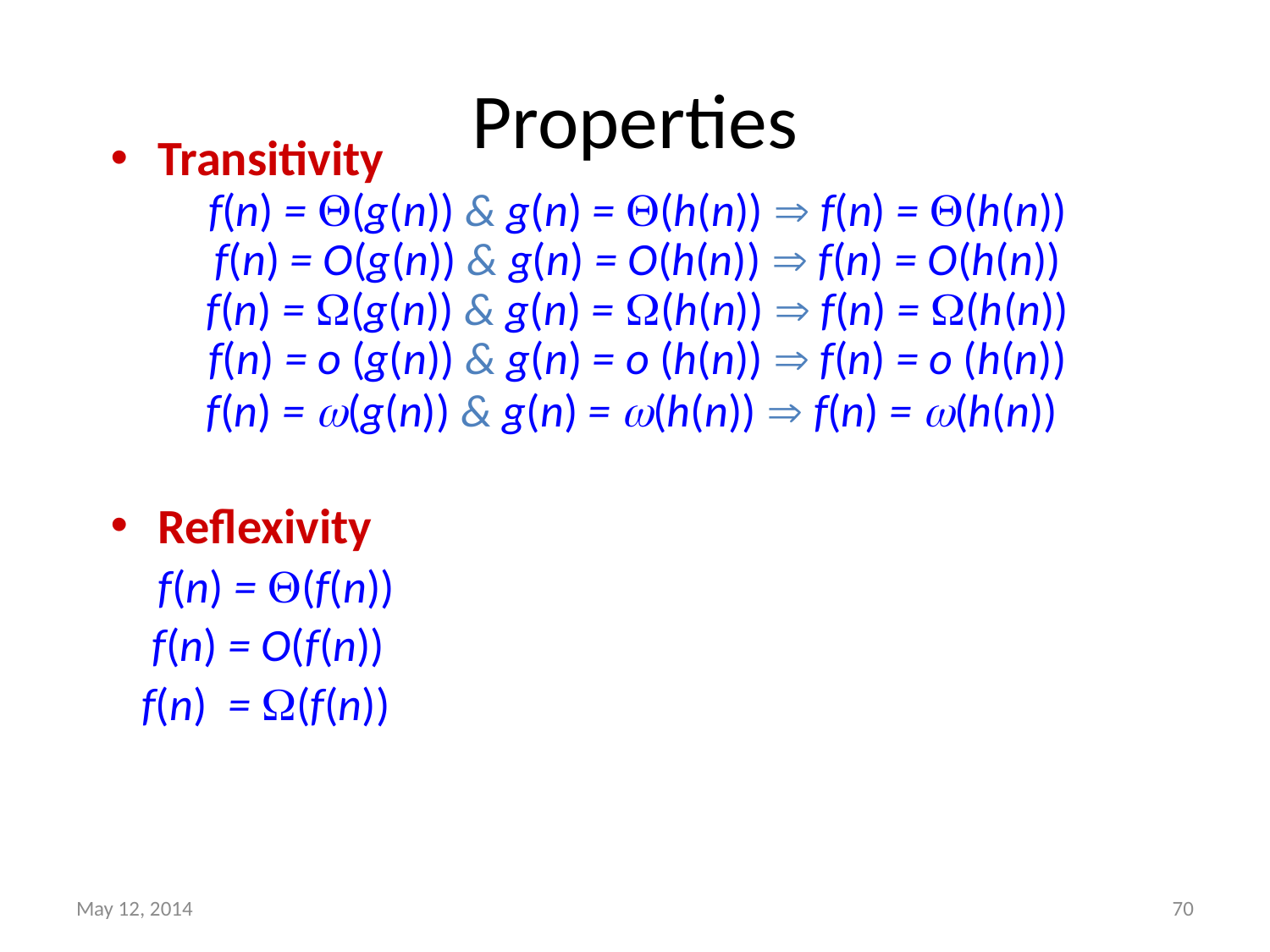

# Properties
Transitivity
f(n) = Θ(g(n)) & g(n) = Θ(h(n)) ⇒ f(n) = Θ(h(n))
f(n) = O(g(n)) & g(n) = O(h(n)) ⇒ f(n) = O(h(n))
f(n) = Ω(g(n)) & g(n) = Ω(h(n)) ⇒ f(n) = Ω(h(n))
f(n) = o (g(n)) & g(n) = o (h(n)) ⇒ f(n) = o (h(n))
f(n) = ω(g(n)) & g(n) = ω(h(n)) ⇒ f(n) = ω(h(n))

Reflexivity
	f(n) = Θ(f(n))
    f(n) = O(f(n))
   f(n)  = Ω(f(n))

May 12, 2014
70